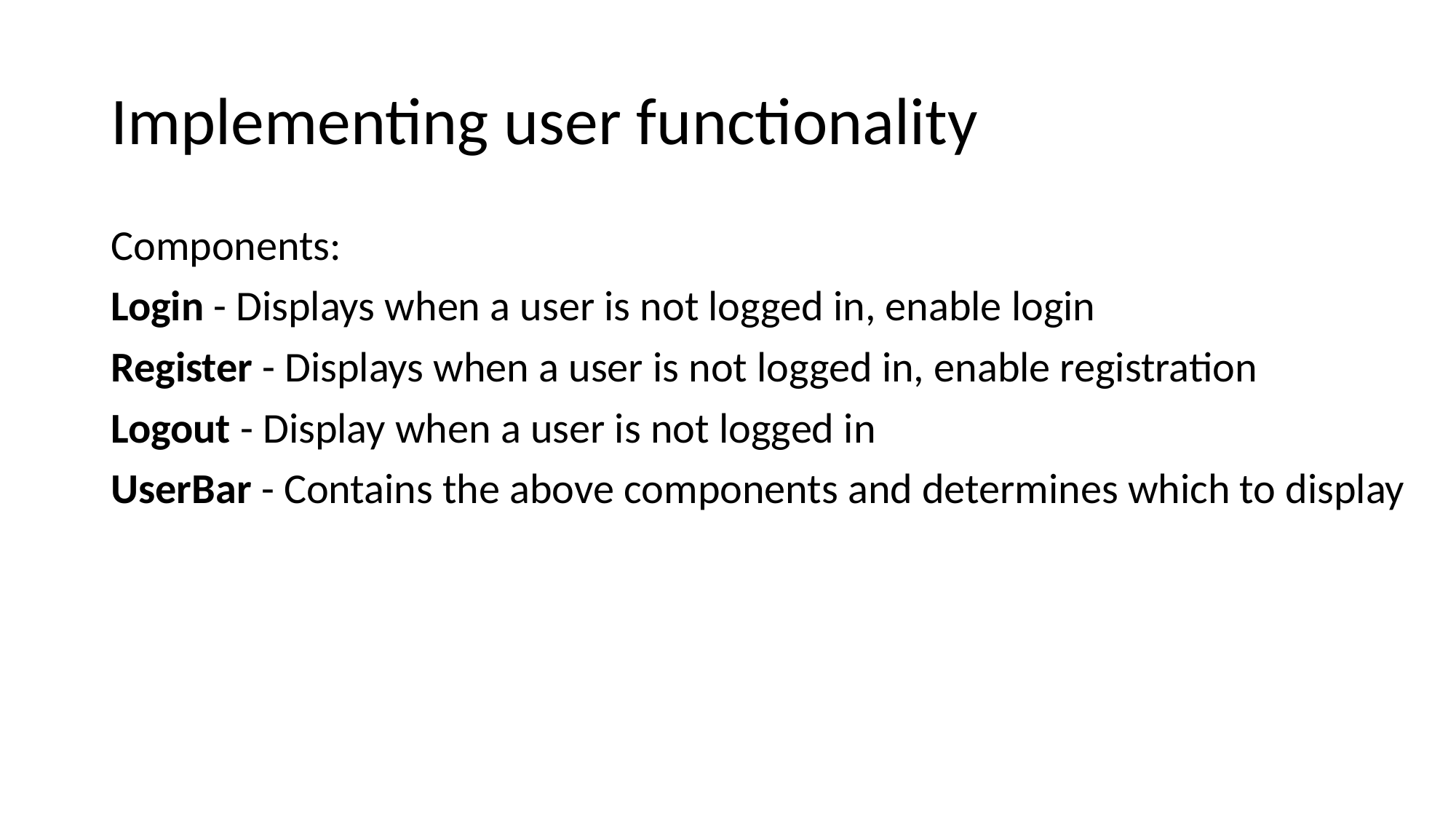

# Implementing user functionality
Components:
Login - Displays when a user is not logged in, enable login
Register - Displays when a user is not logged in, enable registration
Logout - Display when a user is not logged in
UserBar - Contains the above components and determines which to display